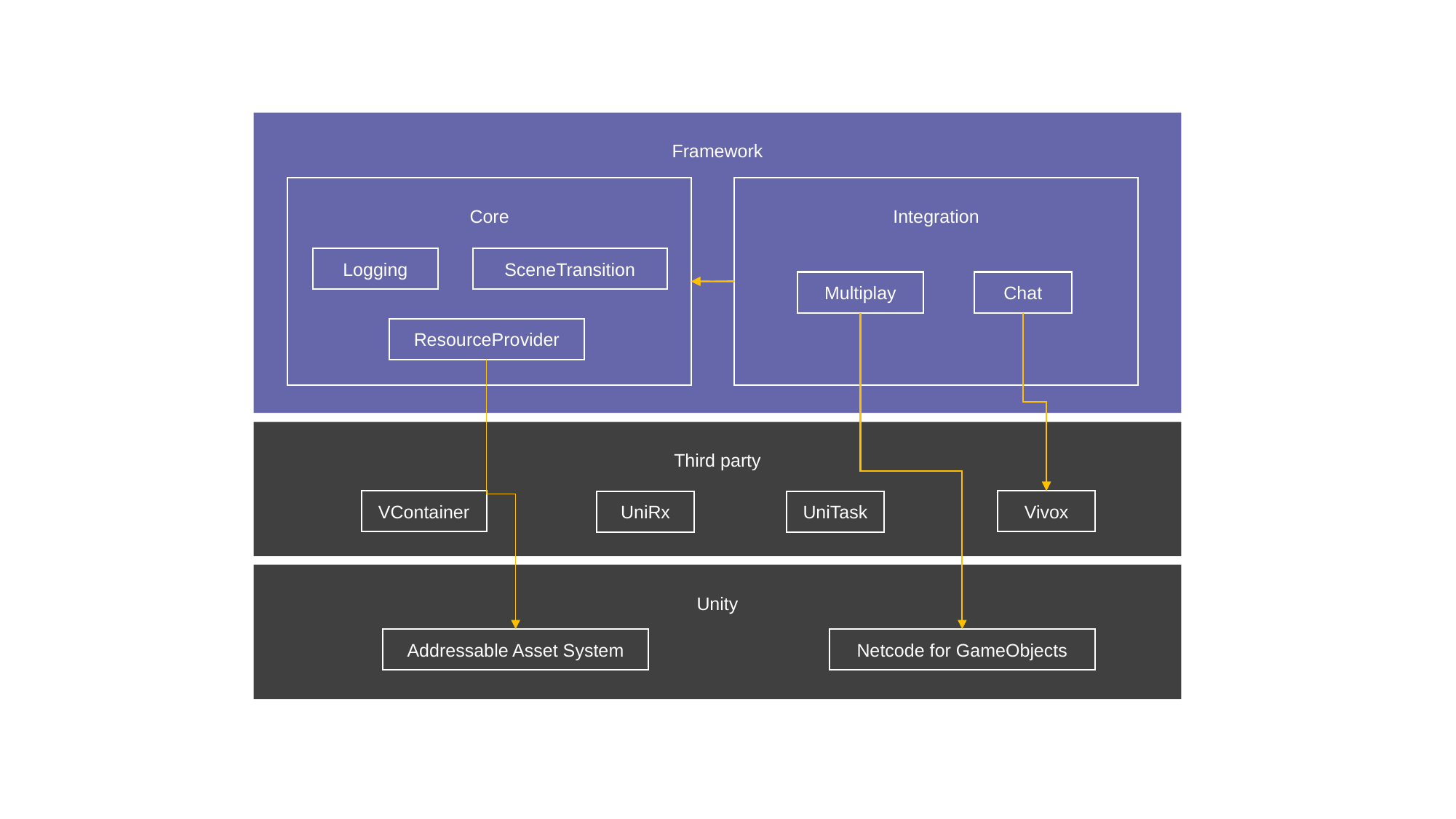

Framework

Core

Integration
Logging
SceneTransition
Multiplay
Chat
ResourceProvider

Third party
VContainer
Vivox
UniRx
UniTask

Unity
Addressable Asset System
Netcode for GameObjects